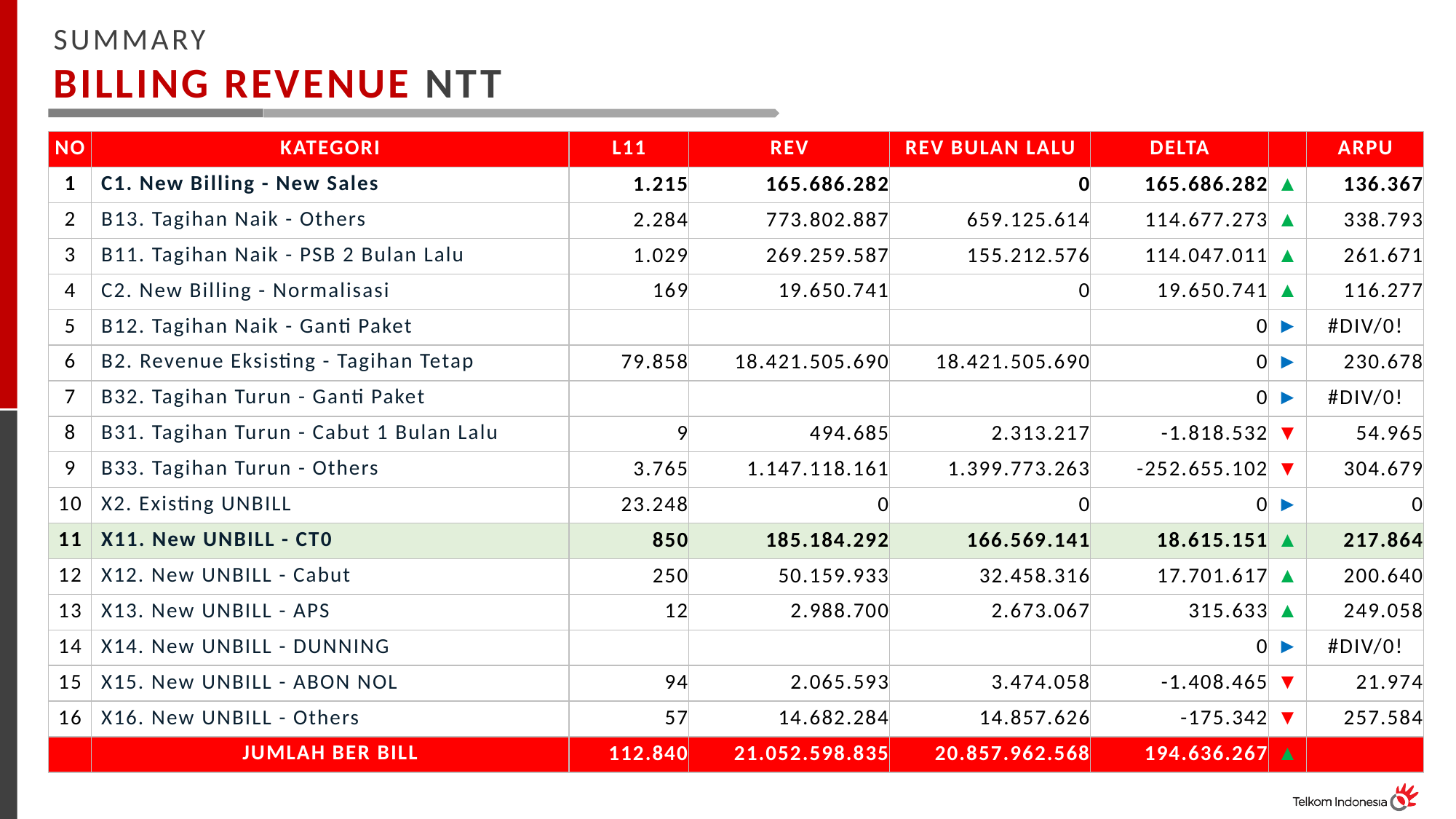

SUMMARY
BILLING REVENUE NTT

| NO | KATEGORI | L11 | REV | REV BULAN LALU | DELTA |  | ARPU |
| --- | --- | --- | --- | --- | --- | --- | --- |
| 1 | C1. New Billing - New Sales | 1.215 | 165.686.282 | 0 | 165.686.282 | ▲ | 136.367 |
| 2 | B13. Tagihan Naik - Others | 2.284 | 773.802.887 | 659.125.614 | 114.677.273 | ▲ | 338.793 |
| 3 | B11. Tagihan Naik - PSB 2 Bulan Lalu | 1.029 | 269.259.587 | 155.212.576 | 114.047.011 | ▲ | 261.671 |
| 4 | C2. New Billing - Normalisasi | 169 | 19.650.741 | 0 | 19.650.741 | ▲ | 116.277 |
| 5 | B12. Tagihan Naik - Ganti Paket |  |  |  | 0 | ► | #DIV/0! |
| 6 | B2. Revenue Eksisting - Tagihan Tetap | 79.858 | 18.421.505.690 | 18.421.505.690 | 0 | ► | 230.678 |
| 7 | B32. Tagihan Turun - Ganti Paket |  |  |  | 0 | ► | #DIV/0! |
| 8 | B31. Tagihan Turun - Cabut 1 Bulan Lalu | 9 | 494.685 | 2.313.217 | -1.818.532 | ▼ | 54.965 |
| 9 | B33. Tagihan Turun - Others | 3.765 | 1.147.118.161 | 1.399.773.263 | -252.655.102 | ▼ | 304.679 |
| 10 | X2. Existing UNBILL | 23.248 | 0 | 0 | 0 | ► | 0 |
| 11 | X11. New UNBILL - CT0 | 850 | 185.184.292 | 166.569.141 | 18.615.151 | ▲ | 217.864 |
| 12 | X12. New UNBILL - Cabut | 250 | 50.159.933 | 32.458.316 | 17.701.617 | ▲ | 200.640 |
| 13 | X13. New UNBILL - APS | 12 | 2.988.700 | 2.673.067 | 315.633 | ▲ | 249.058 |
| 14 | X14. New UNBILL - DUNNING |  |  |  | 0 | ► | #DIV/0! |
| 15 | X15. New UNBILL - ABON NOL | 94 | 2.065.593 | 3.474.058 | -1.408.465 | ▼ | 21.974 |
| 16 | X16. New UNBILL - Others | 57 | 14.682.284 | 14.857.626 | -175.342 | ▼ | 257.584 |
|  | JUMLAH BER BILL | 112.840 | 21.052.598.835 | 20.857.962.568 | 194.636.267 | ▲ |  |